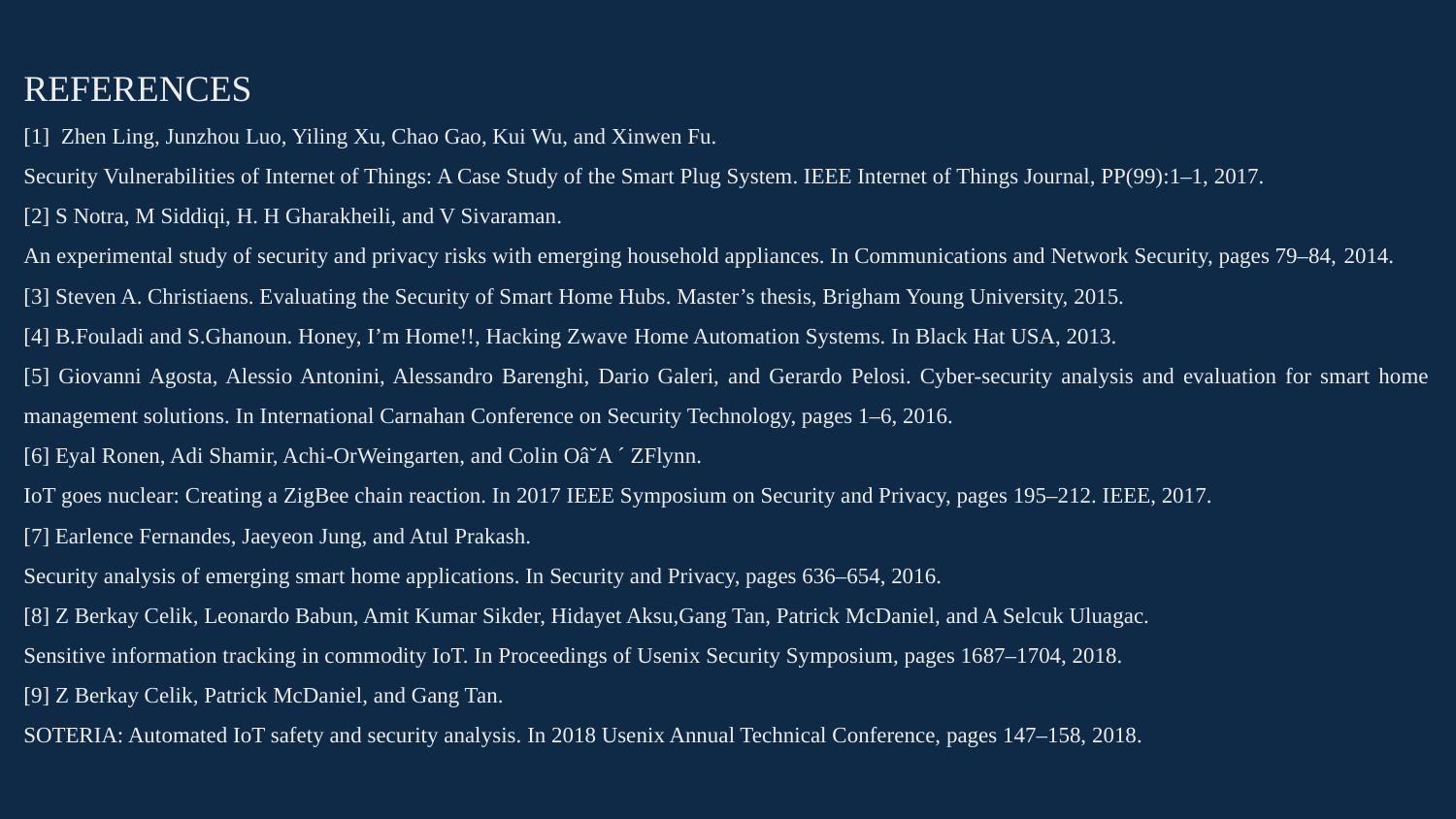

REFERENCES
[1]  Zhen Ling, Junzhou Luo, Yiling Xu, Chao Gao, Kui Wu, and Xinwen Fu.
Security Vulnerabilities of Internet of Things: A Case Study of the Smart Plug System. IEEE Internet of Things Journal, PP(99):1–1, 2017.
[2] S Notra, M Siddiqi, H. H Gharakheili, and V Sivaraman.
An experimental study of security and privacy risks with emerging household appliances. In Communications and Network Security, pages 79–84, 2014.
[3] Steven A. Christiaens. Evaluating the Security of Smart Home Hubs. Master’s thesis, Brigham Young University, 2015.
[4] B.Fouladi and S.Ghanoun. Honey, I’m Home!!, Hacking Zwave Home Automation Systems. In Black Hat USA, 2013.
[5] Giovanni Agosta, Alessio Antonini, Alessandro Barenghi, Dario Galeri, and Gerardo Pelosi. Cyber-security analysis and evaluation for smart home management solutions. In International Carnahan Conference on Security Technology, pages 1–6, 2016.
[6] Eyal Ronen, Adi Shamir, Achi-OrWeingarten, and Colin Oâ˘A ´ ZFlynn.
IoT goes nuclear: Creating a ZigBee chain reaction. In 2017 IEEE Symposium on Security and Privacy, pages 195–212. IEEE, 2017.
[7] Earlence Fernandes, Jaeyeon Jung, and Atul Prakash.
Security analysis of emerging smart home applications. In Security and Privacy, pages 636–654, 2016.
[8] Z Berkay Celik, Leonardo Babun, Amit Kumar Sikder, Hidayet Aksu,Gang Tan, Patrick McDaniel, and A Selcuk Uluagac.
Sensitive information tracking in commodity IoT. In Proceedings of Usenix Security Symposium, pages 1687–1704, 2018.
[9] Z Berkay Celik, Patrick McDaniel, and Gang Tan.
SOTERIA: Automated IoT safety and security analysis. In 2018 Usenix Annual Technical Conference, pages 147–158, 2018.